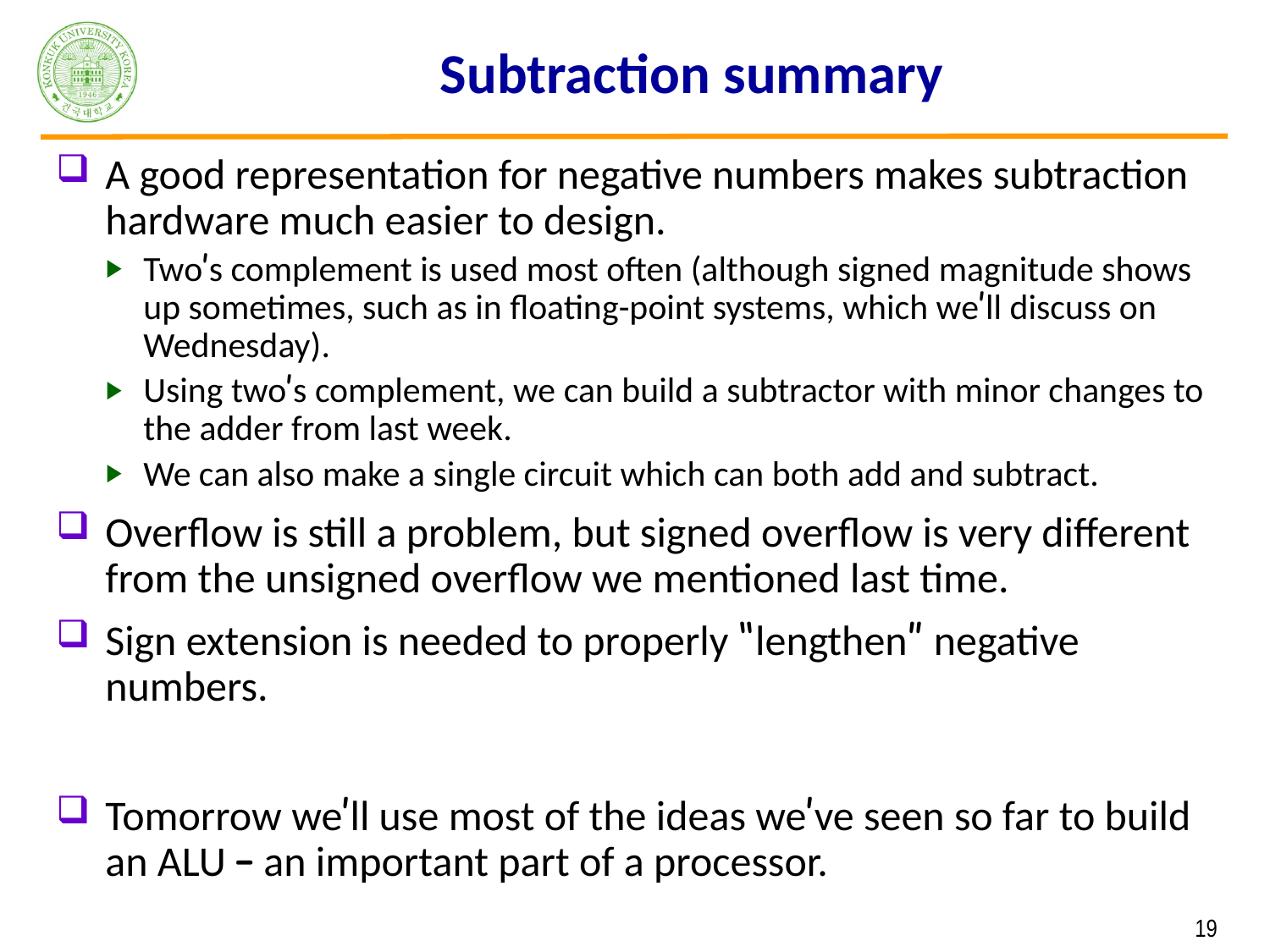

# Subtraction summary
A good representation for negative numbers makes subtraction hardware much easier to design.
Two’s complement is used most often (although signed magnitude shows up sometimes, such as in floating-point systems, which we’ll discuss on Wednesday).
Using two’s complement, we can build a subtractor with minor changes to the adder from last week.
We can also make a single circuit which can both add and subtract.
Overflow is still a problem, but signed overflow is very different from the unsigned overflow we mentioned last time.
Sign extension is needed to properly “lengthen” negative numbers.

Tomorrow we’ll use most of the ideas we’ve seen so far to build an ALU – an important part of a processor.
 19